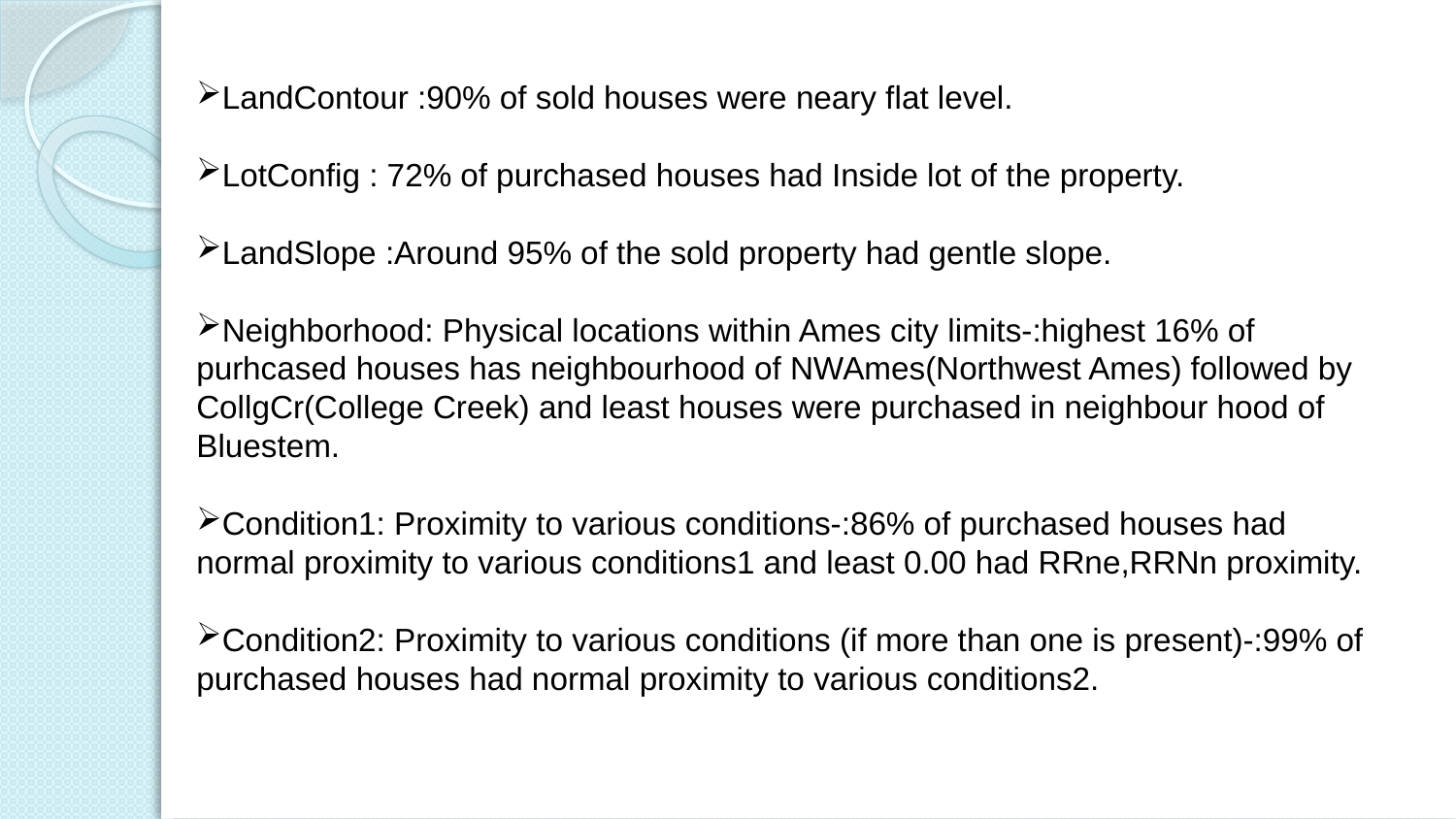

LandContour :90% of sold houses were neary flat level.

LotConfig : 72% of purchased houses had Inside lot of the property.

LandSlope :Around 95% of the sold property had gentle slope.

Neighborhood: Physical locations within Ames city limits-:highest 16% of purhcased houses has neighbourhood of NWAmes(Northwest Ames) followed by CollgCr(College Creek) and least houses were purchased in neighbour hood of Bluestem.

Condition1: Proximity to various conditions-:86% of purchased houses had normal proximity to various conditions1 and least 0.00 had RRne,RRNn proximity.

Condition2: Proximity to various conditions (if more than one is present)-:99% of purchased houses had normal proximity to various conditions2.